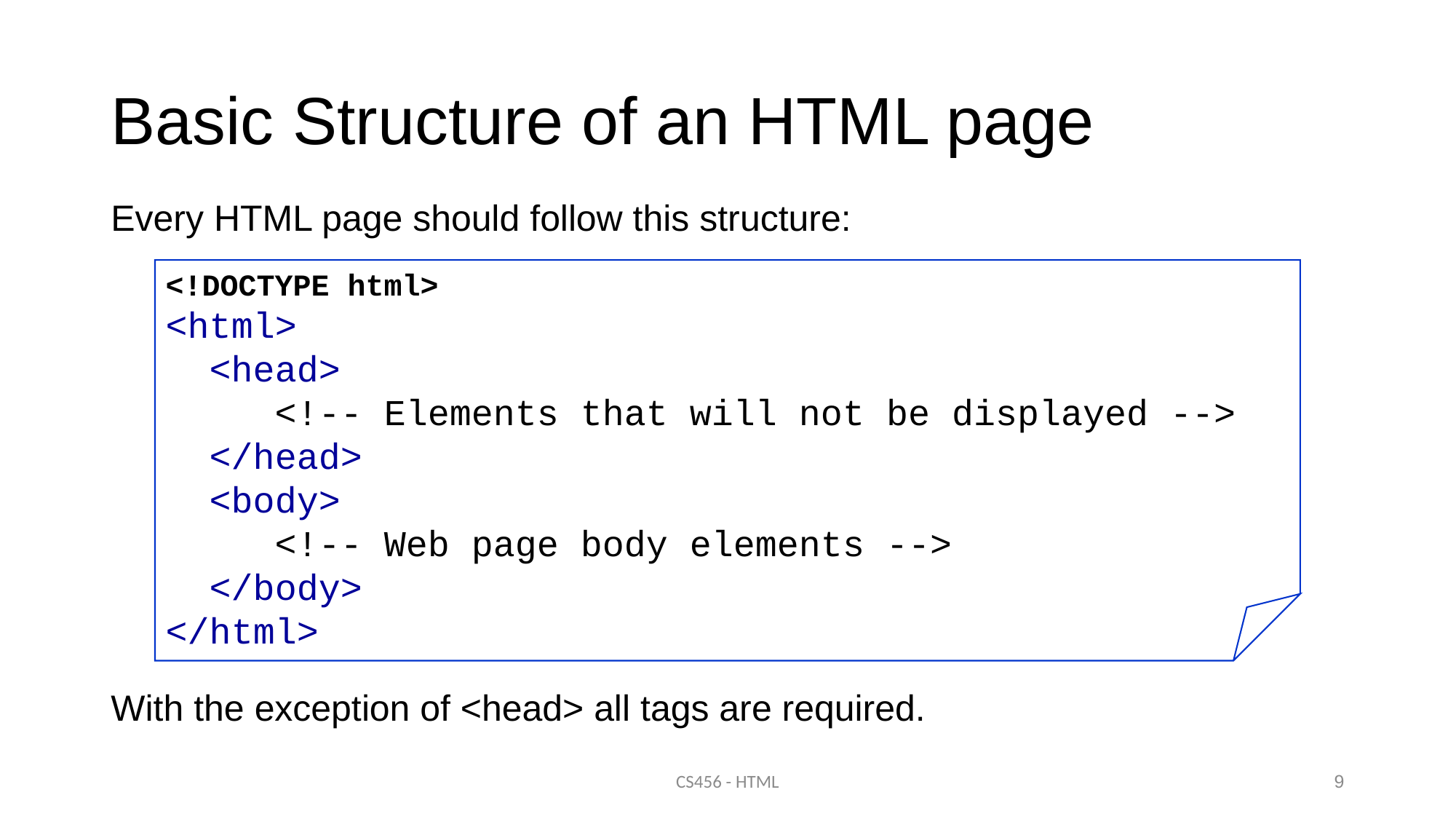

# Basic Structure of an HTML page
Every HTML page should follow this structure:

With the exception of <head> all tags are required.

<!DOCTYPE html>
<html>
  <head>
     <!-- Elements that will not be displayed -->
  </head>
  <body>
     <!-- Web page body elements -->
  </body>
</html>
CS456 - HTML
9